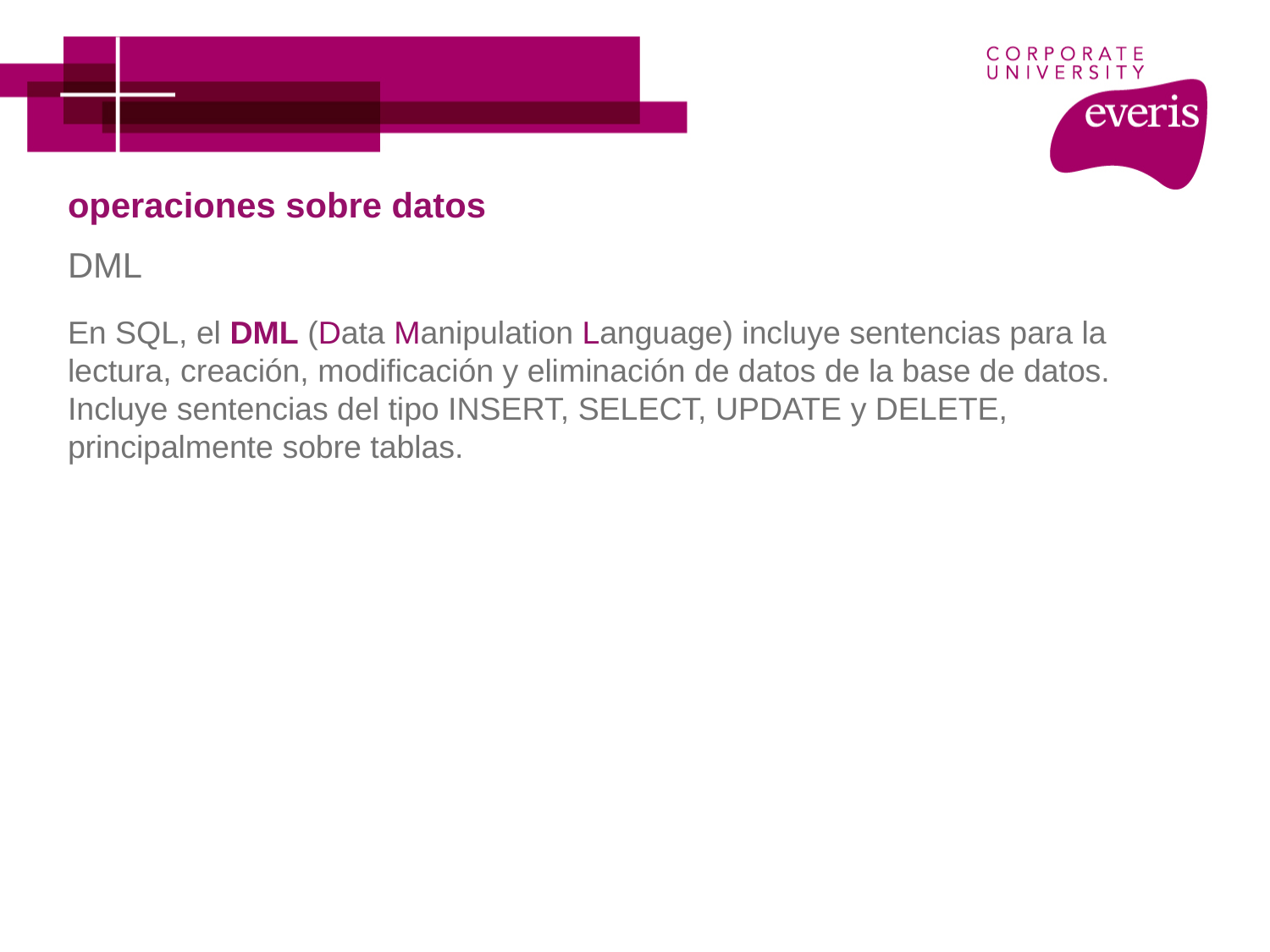

# operaciones sobre datos
DML
En SQL, el DML (Data Manipulation Language) incluye sentencias para la lectura, creación, modificación y eliminación de datos de la base de datos. Incluye sentencias del tipo INSERT, SELECT, UPDATE y DELETE, principalmente sobre tablas.